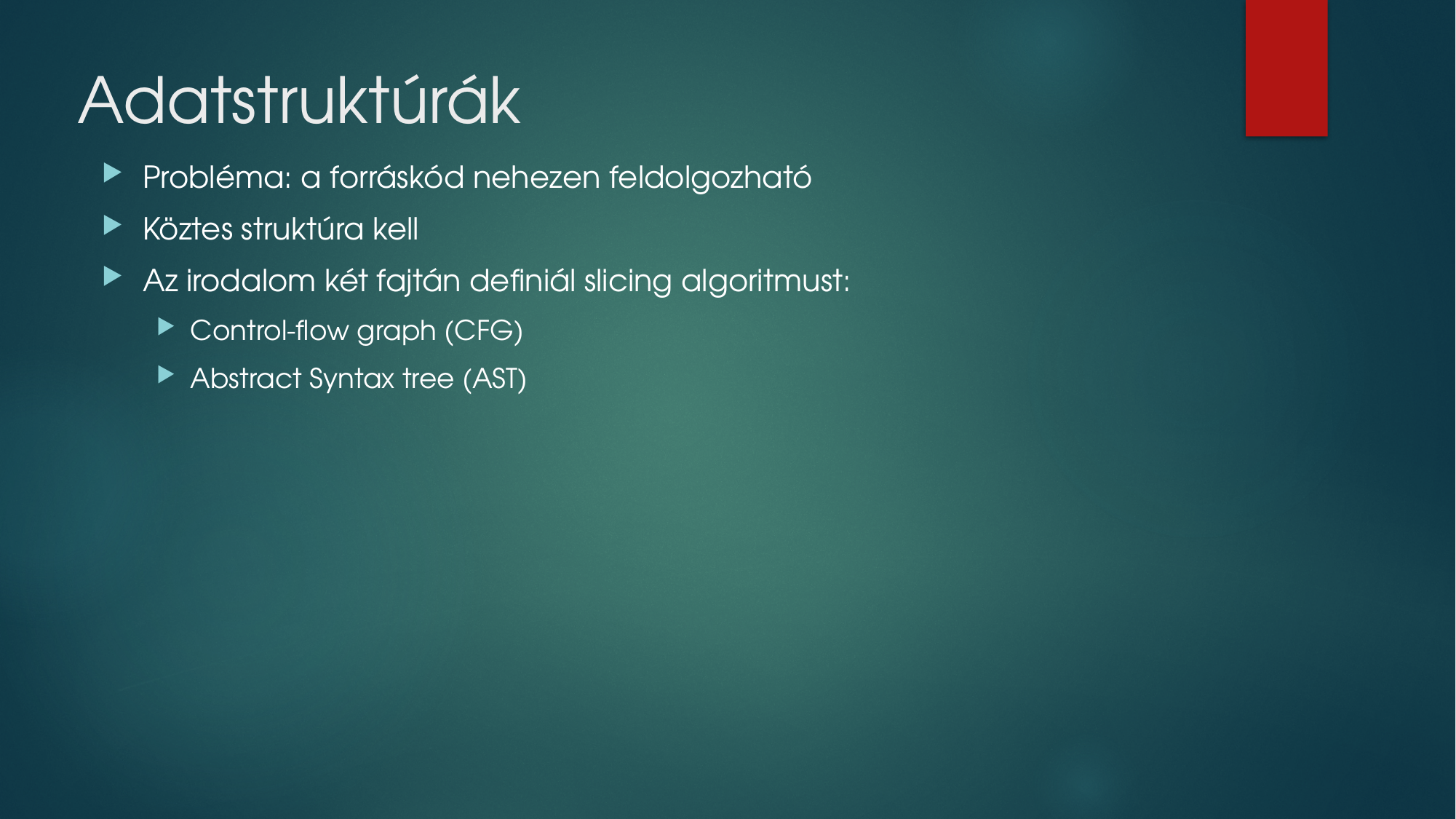

# Adatstruktúrák
Probléma: a forráskód nehezen feldolgozható
Köztes struktúra kell
Az irodalom két fajtán definiál slicing algoritmust:
Control-flow graph (CFG)
Abstract Syntax tree (AST)